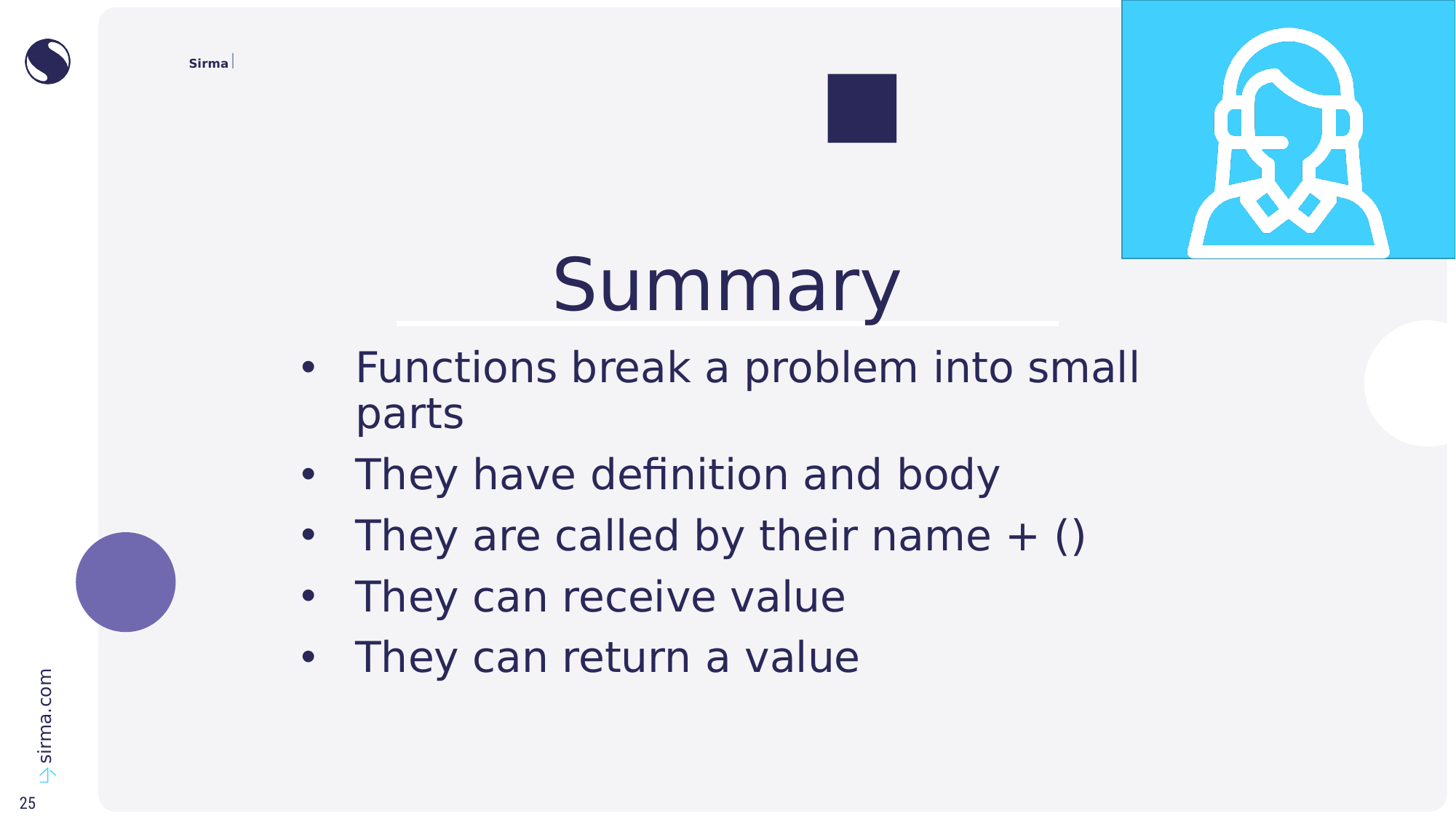

Summary
Functions break a problem into small parts
They have definition and body
They are called by their name + ()
They can receive value
They can return a value